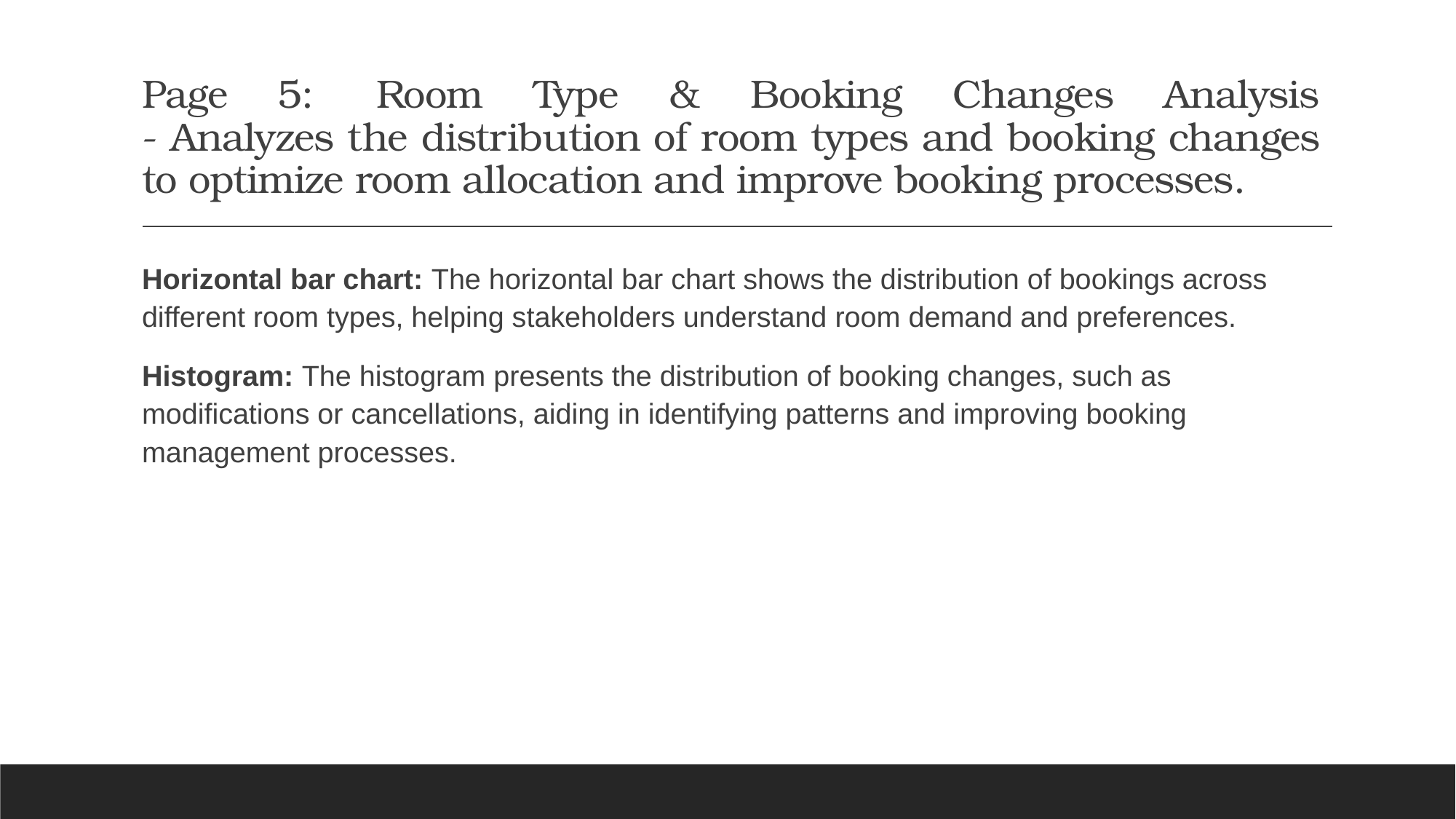

# Page 5:  Room Type & Booking Changes Analysis - Analyzes the distribution of room types and booking changes to optimize room allocation and improve booking processes.
Horizontal bar chart: The horizontal bar chart shows the distribution of bookings across different room types, helping stakeholders understand room demand and preferences.
Histogram: The histogram presents the distribution of booking changes, such as modifications or cancellations, aiding in identifying patterns and improving booking management processes.